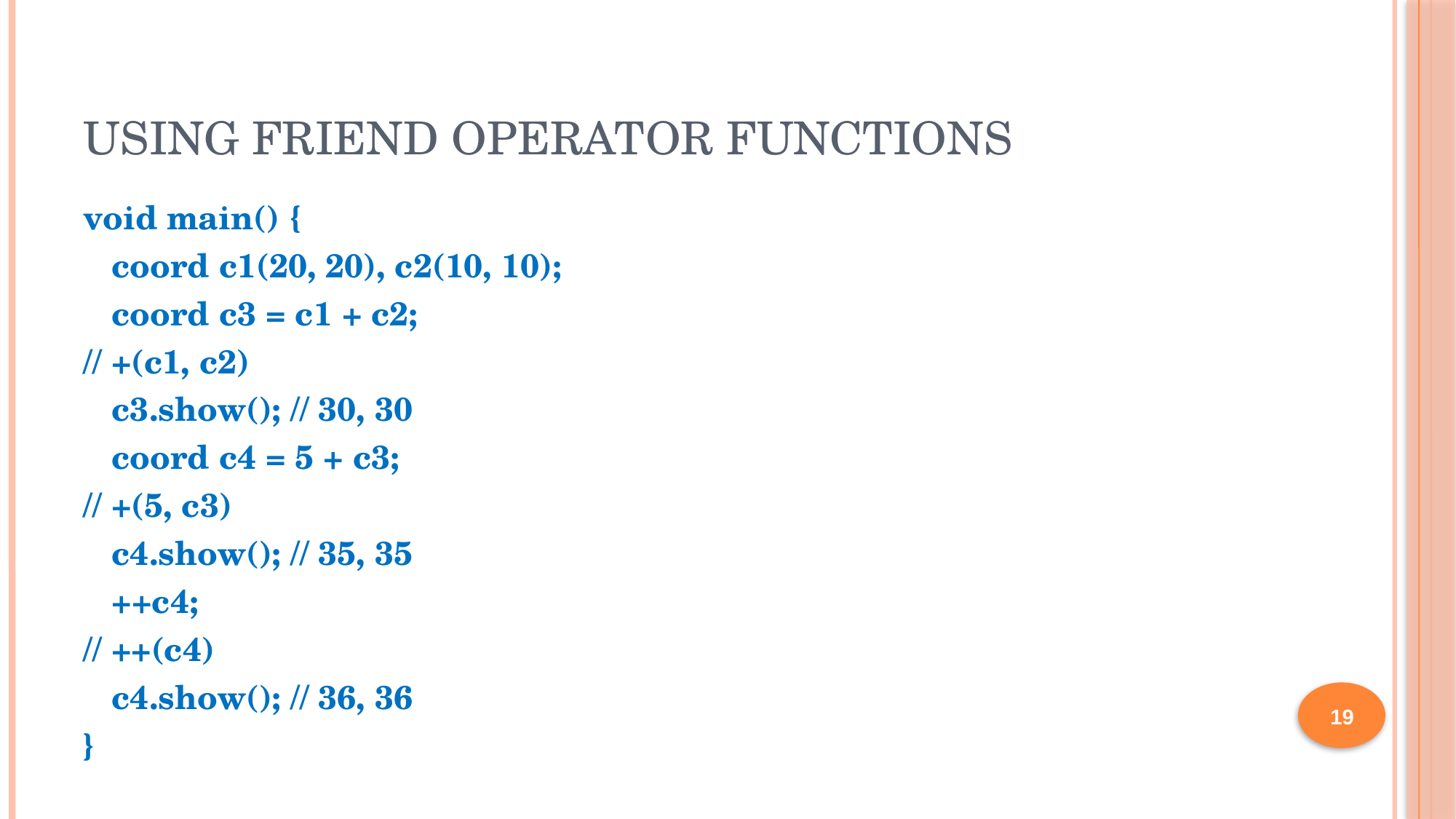

# Using Friend Operator Functions
void main() {
   coord c1(20, 20), c2(10, 10);
   coord c3 = c1 + c2;
// +(c1, c2)
   c3.show(); // 30, 30
   coord c4 = 5 + c3;
// +(5, c3)
   c4.show(); // 35, 35
   ++c4;
// ++(c4)
   c4.show(); // 36, 36
}
19